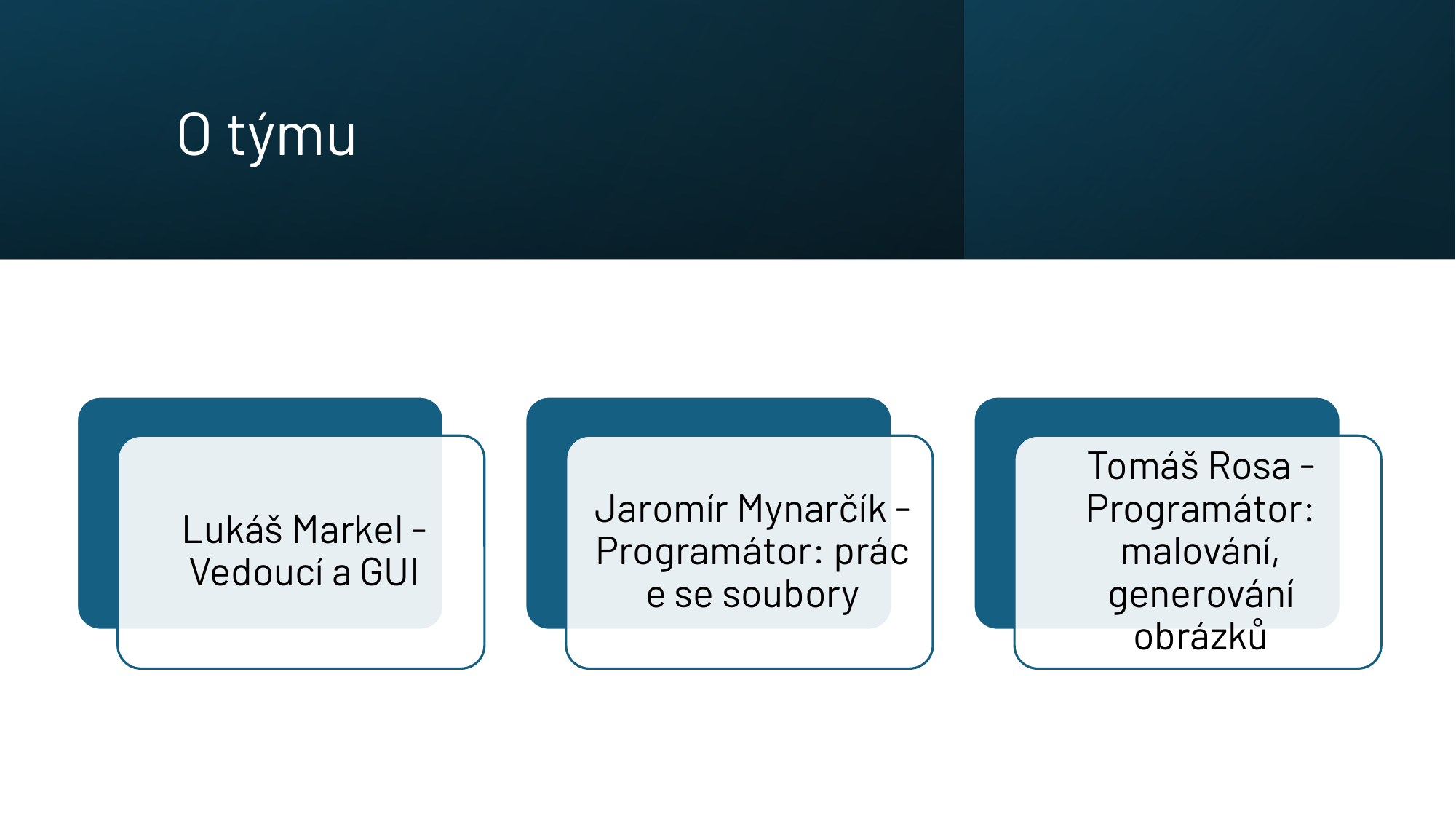

# O týmu
Lukáš Markel - Vedoucí a GUI
Jaromír Mynarčík - Programátor: práce se soubory
Tomáš Rosa - Programátor: malování, generování obrázků